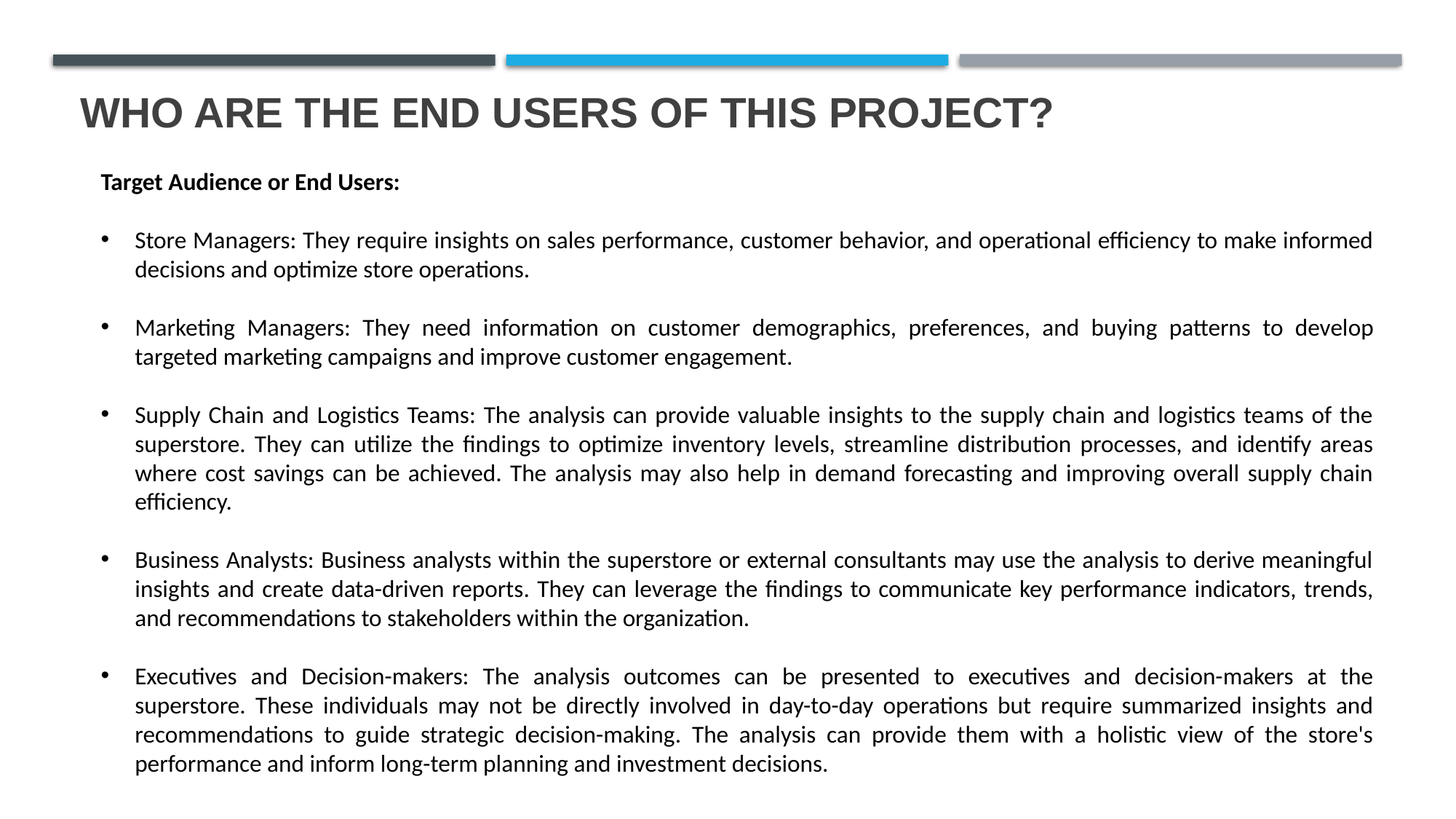

# WHO ARE THE END USERS of this project?
Target Audience or End Users:

Store Managers: They require insights on sales performance, customer behavior, and operational efficiency to make informed decisions and optimize store operations.

Marketing Managers: They need information on customer demographics, preferences, and buying patterns to develop targeted marketing campaigns and improve customer engagement.

Supply Chain and Logistics Teams: The analysis can provide valuable insights to the supply chain and logistics teams of the superstore. They can utilize the findings to optimize inventory levels, streamline distribution processes, and identify areas where cost savings can be achieved. The analysis may also help in demand forecasting and improving overall supply chain efficiency.

Business Analysts: Business analysts within the superstore or external consultants may use the analysis to derive meaningful insights and create data-driven reports. They can leverage the findings to communicate key performance indicators, trends, and recommendations to stakeholders within the organization.

Executives and Decision-makers: The analysis outcomes can be presented to executives and decision-makers at the superstore. These individuals may not be directly involved in day-to-day operations but require summarized insights and recommendations to guide strategic decision-making. The analysis can provide them with a holistic view of the store's performance and inform long-term planning and investment decisions.